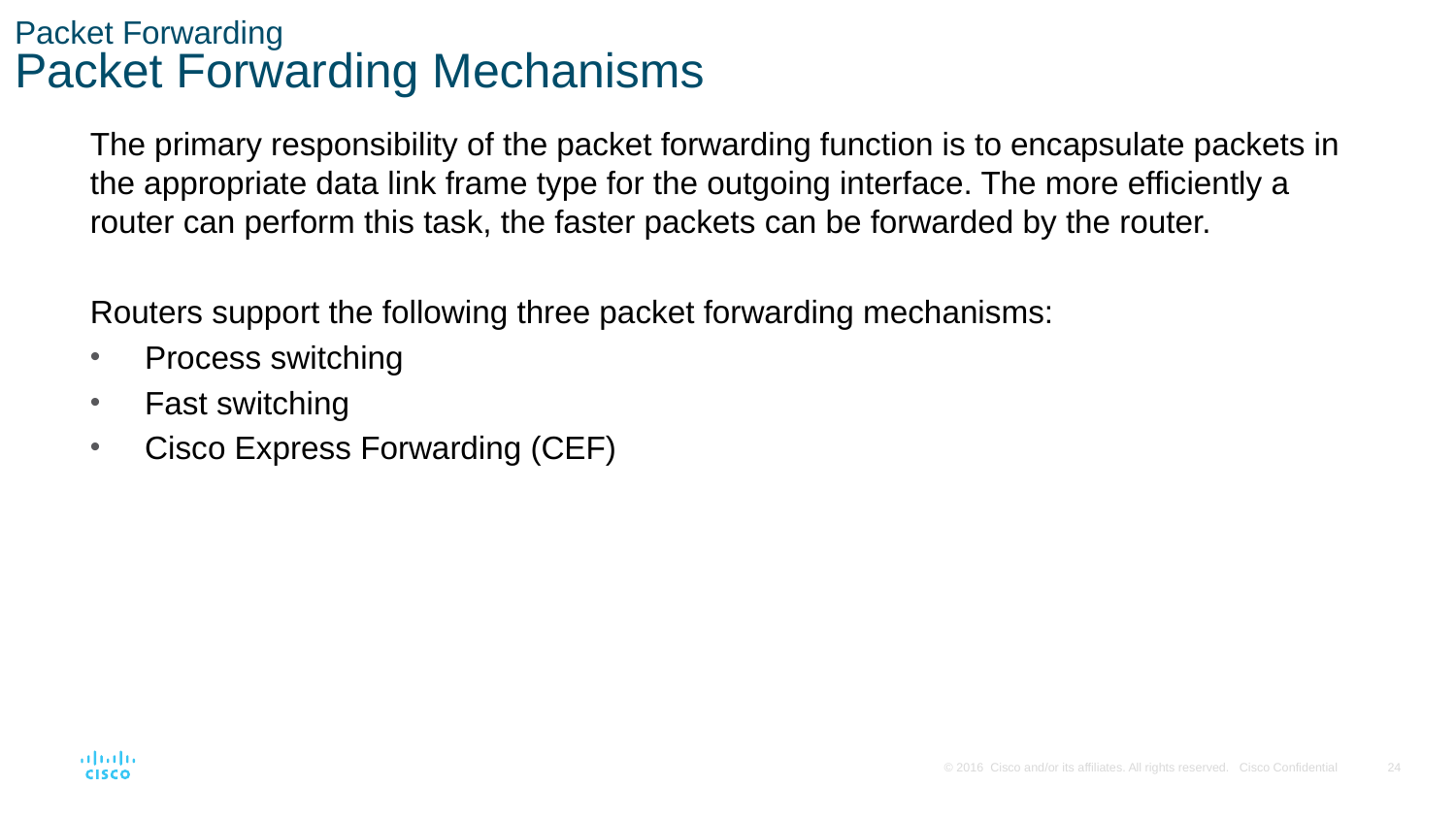

# Packet Forwarding Packet Forwarding Mechanisms
The primary responsibility of the packet forwarding function is to encapsulate packets in the appropriate data link frame type for the outgoing interface. The more efficiently a router can perform this task, the faster packets can be forwarded by the router.

Routers support the following three packet forwarding mechanisms:
Process switching
Fast switching
Cisco Express Forwarding (CEF)